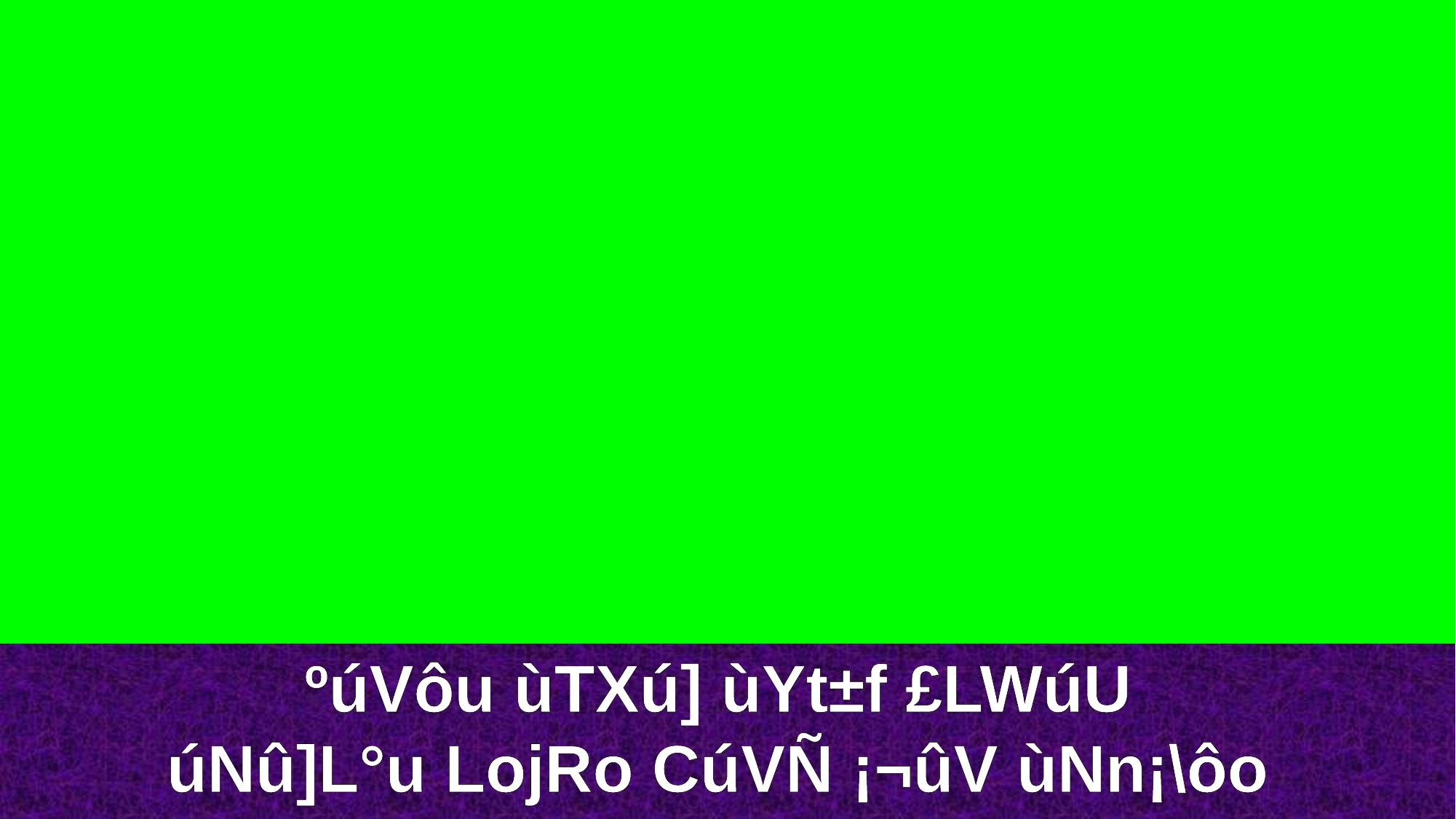

ºúVôu ùTXú] ùYt±f £LWúU
úNû]L°u LojRo CúVÑ ¡¬ûV ùNn¡\ôo